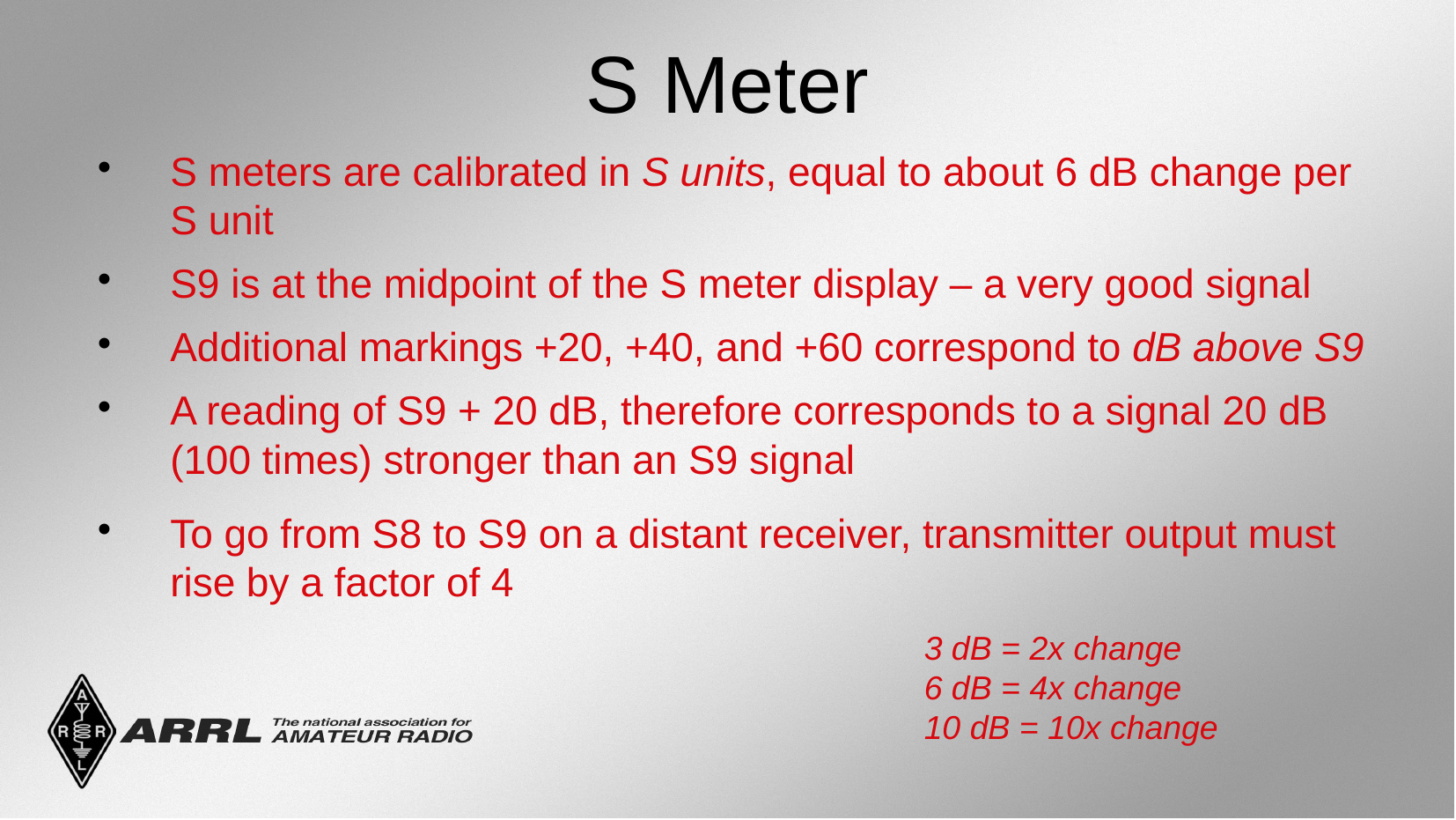

S Meter

S meters are calibrated in S units, equal to about 6 dB change per S unit
S9 is at the midpoint of the S meter display – a very good signal
Additional markings +20, +40, and +60 correspond to dB above S9
A reading of S9 + 20 dB, therefore corresponds to a signal 20 dB (100 times) stronger than an S9 signal
To go from S8 to S9 on a distant receiver, transmitter output must  rise by a factor of 4

3 dB = 2x change
6 dB = 4x change
10 dB = 10x change